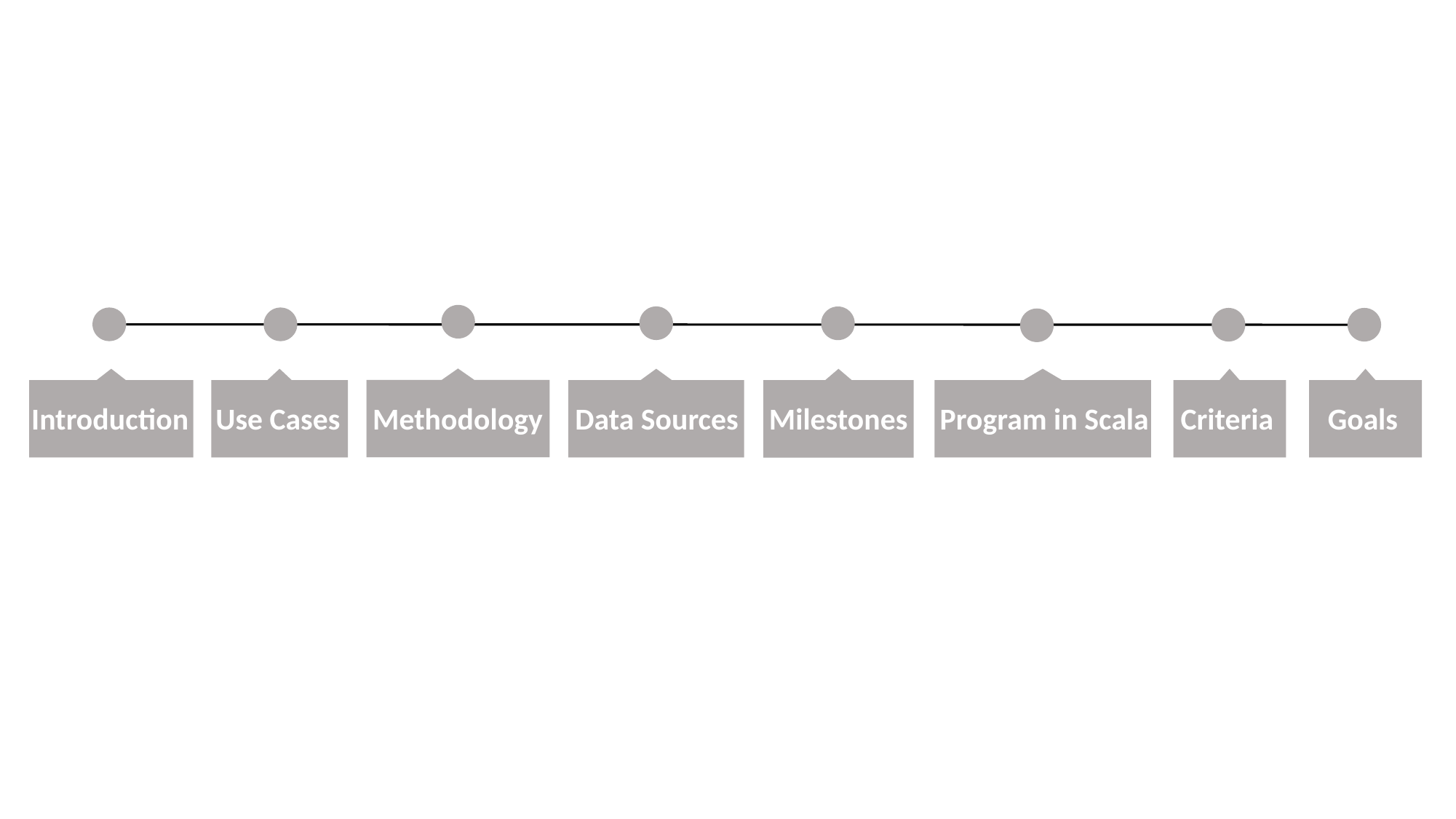

Introduction

Use Cases
Criteria
Goals
Methodology
Data Sources
Program in Scala
Milestones